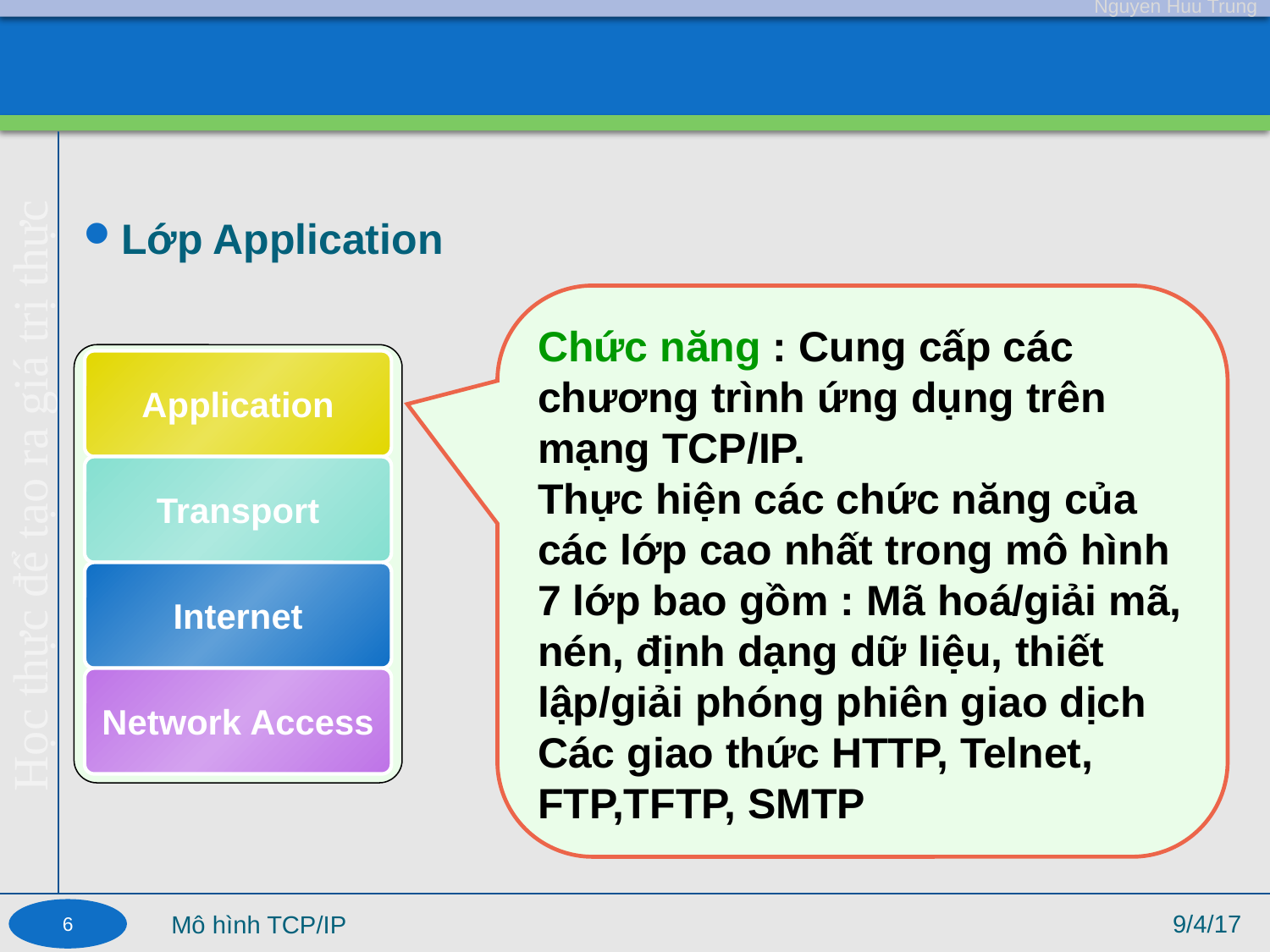

Lớp Application
Chức năng : Cung cấp các chương trình ứng dụng trên mạng TCP/IP.
Thực hiện các chức năng của các lớp cao nhất trong mô hình 7 lớp bao gồm : Mã hoá/giải mã, nén, định dạng dữ liệu, thiết lập/giải phóng phiên giao dịch
Các giao thức HTTP, Telnet, FTP,TFTP, SMTP

Application
Transport
Add Your Text
Internet
Network Access
6
9/4/17
Mô hình TCP/IP